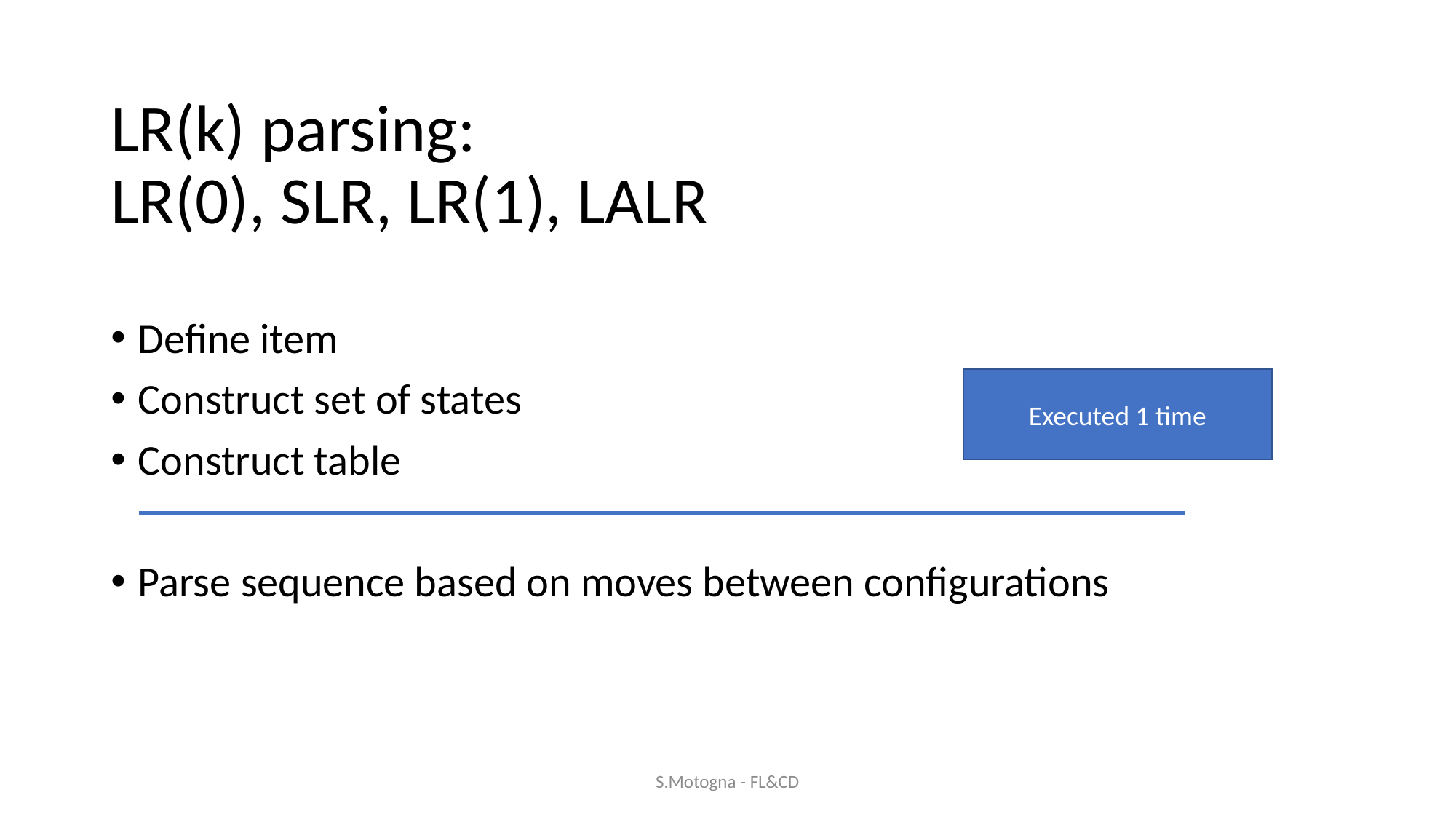

# LR(k) parsing: LR(0), SLR, LR(1), LALR
Define item
Construct set of states
Construct table

Parse sequence based on moves between configurations

Executed 1 time
S.Motogna - FL&CD